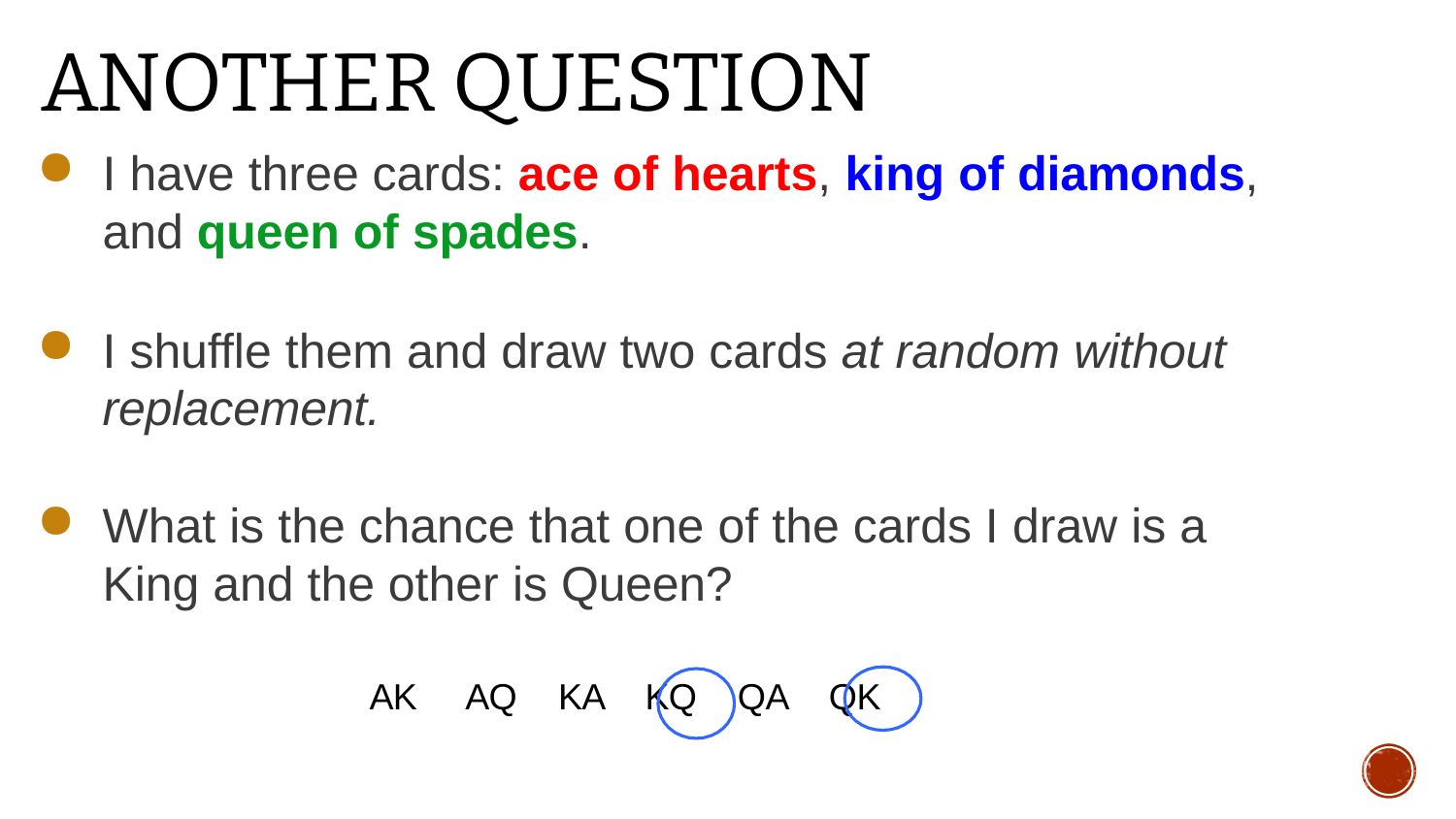

# Another Question
I have three cards: ace of hearts, king of diamonds, and queen of spades.

I shuffle them and draw two cards at random without replacement.

What is the chance that one of the cards I draw is a King and the other is Queen?

AK	AQ	KA	KQ	QA	QK